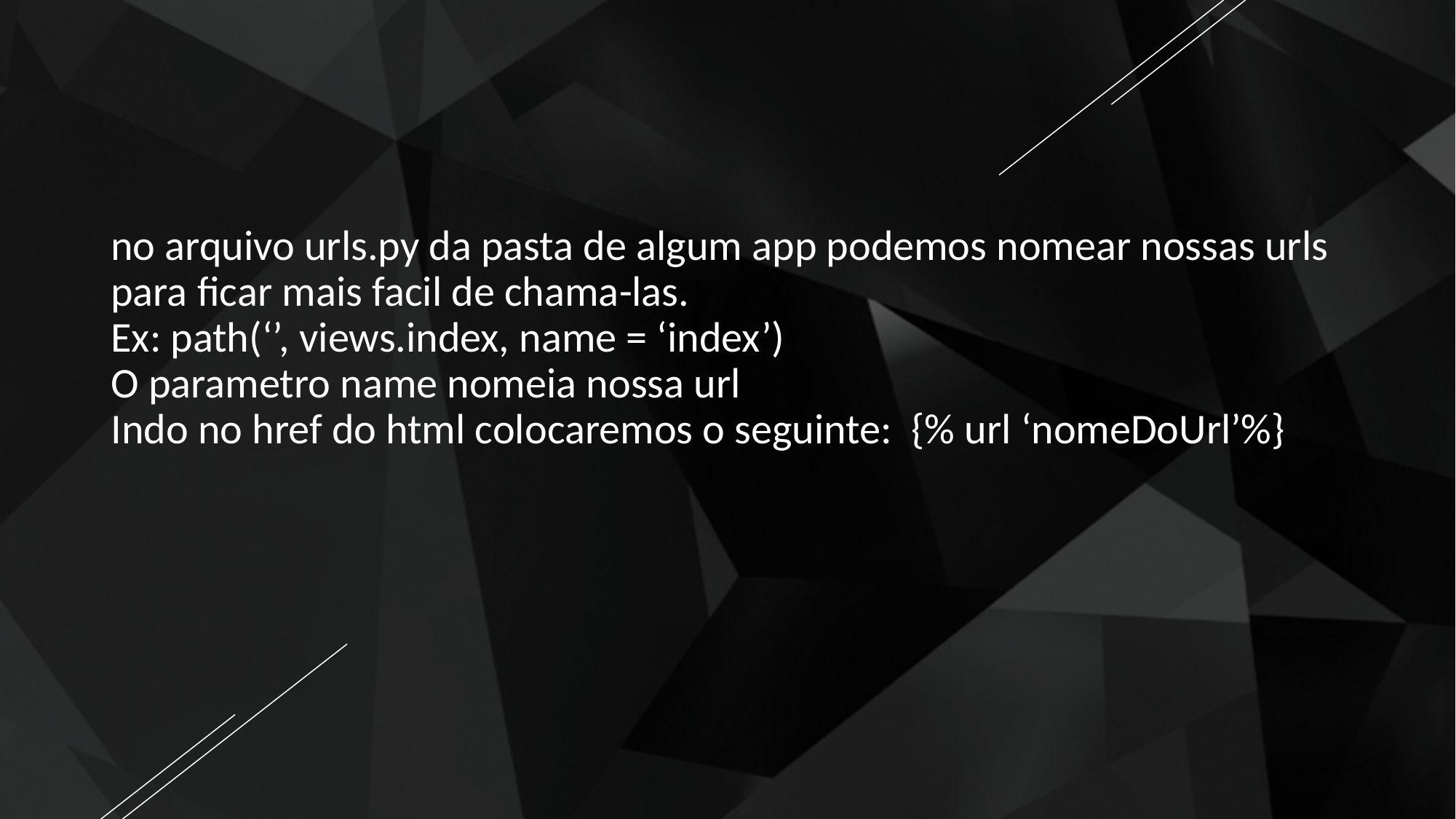

no arquivo urls.py da pasta de algum app podemos nomear nossas urls para ficar mais facil de chama-las.
Ex: path(‘’, views.index, name = ‘index’)
O parametro name nomeia nossa url
Indo no href do html colocaremos o seguinte:  {% url ‘nomeDoUrl’%}